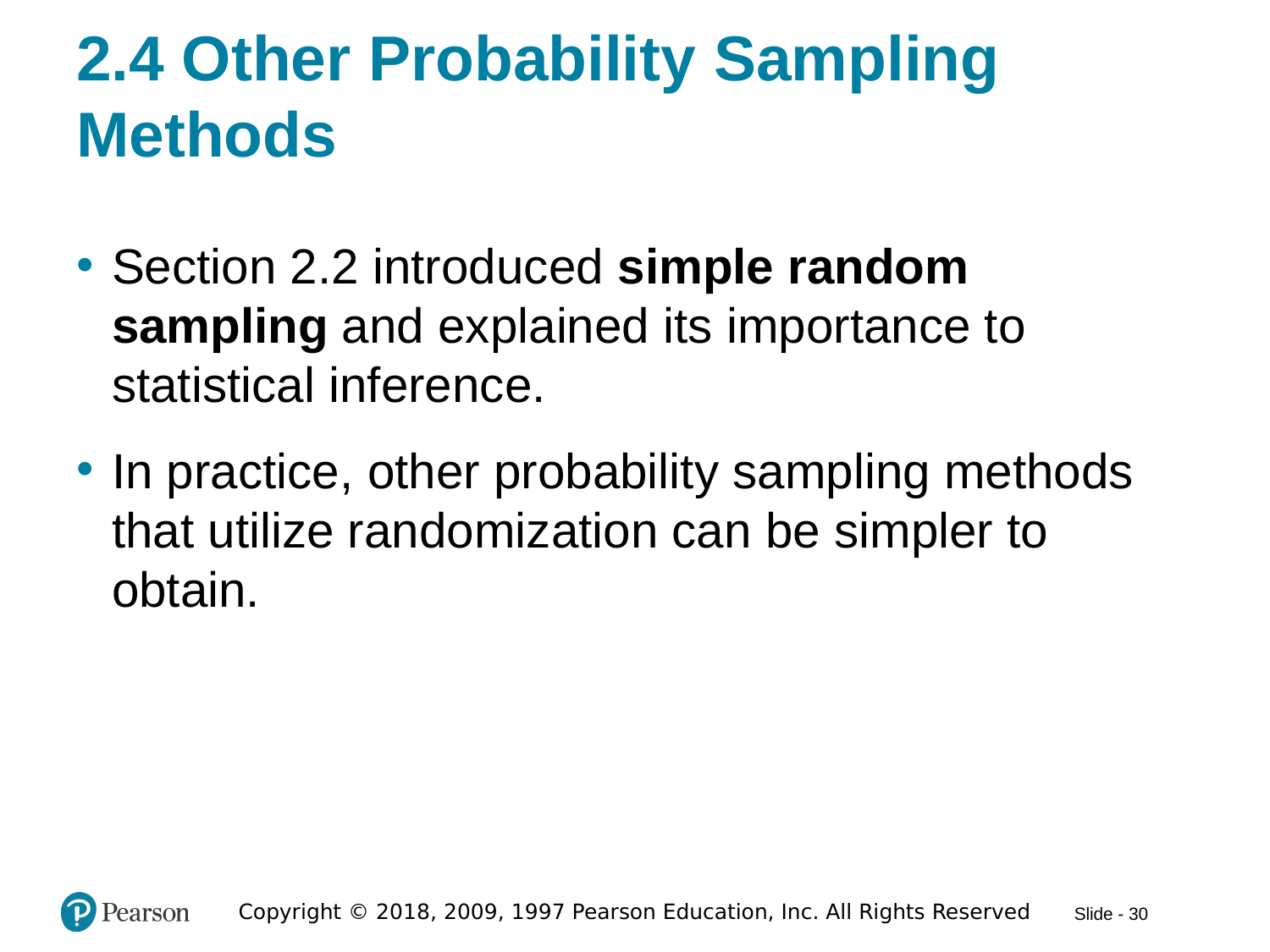

# 2.4 Other Probability Sampling Methods
Section 2.2 introduced simple random sampling and explained its importance to statistical inference.
In practice, other probability sampling methods that utilize randomization can be simpler to obtain.